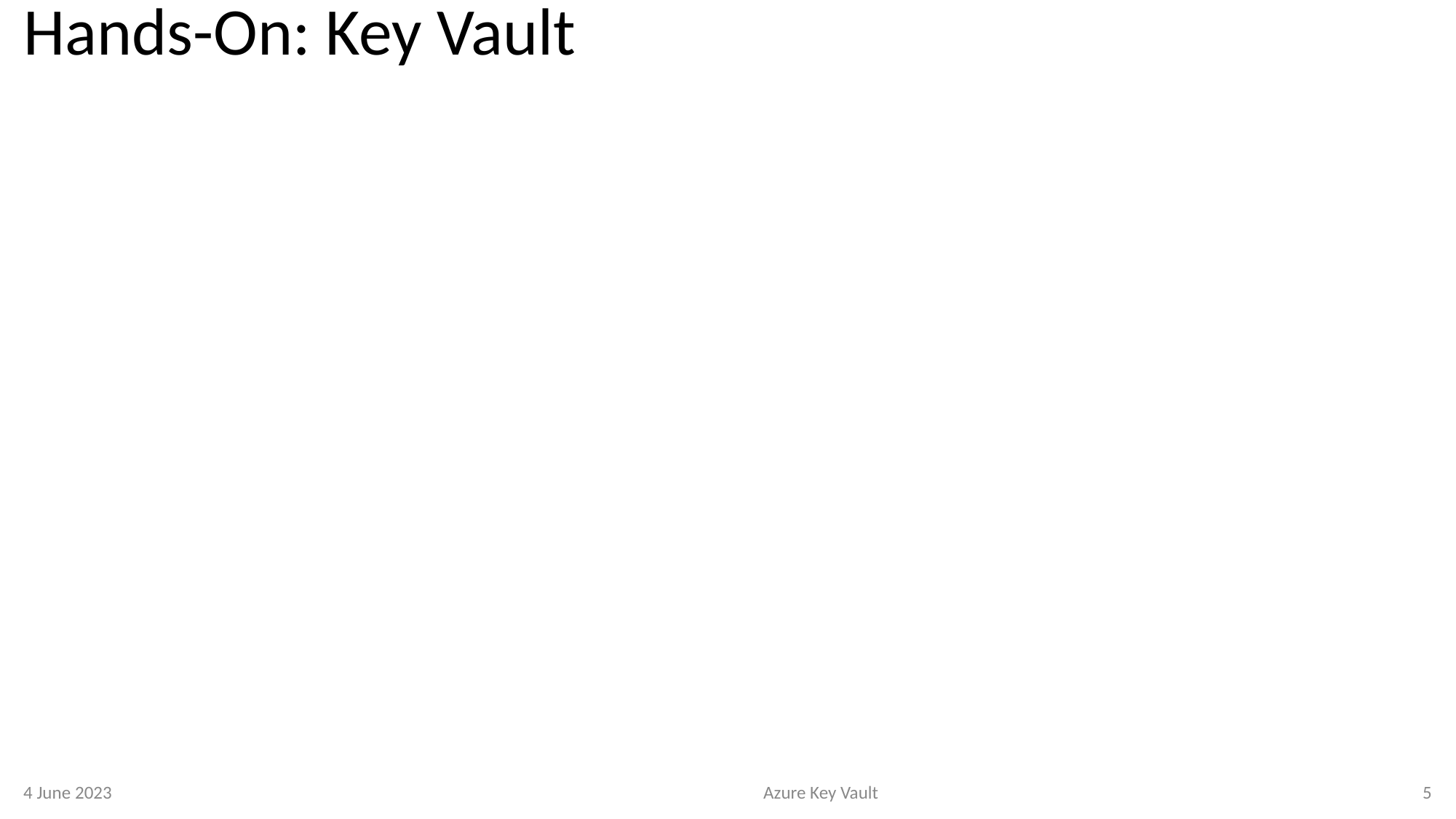

# Hands-On: Key Vault

4 June 2023
Azure Key Vault
5